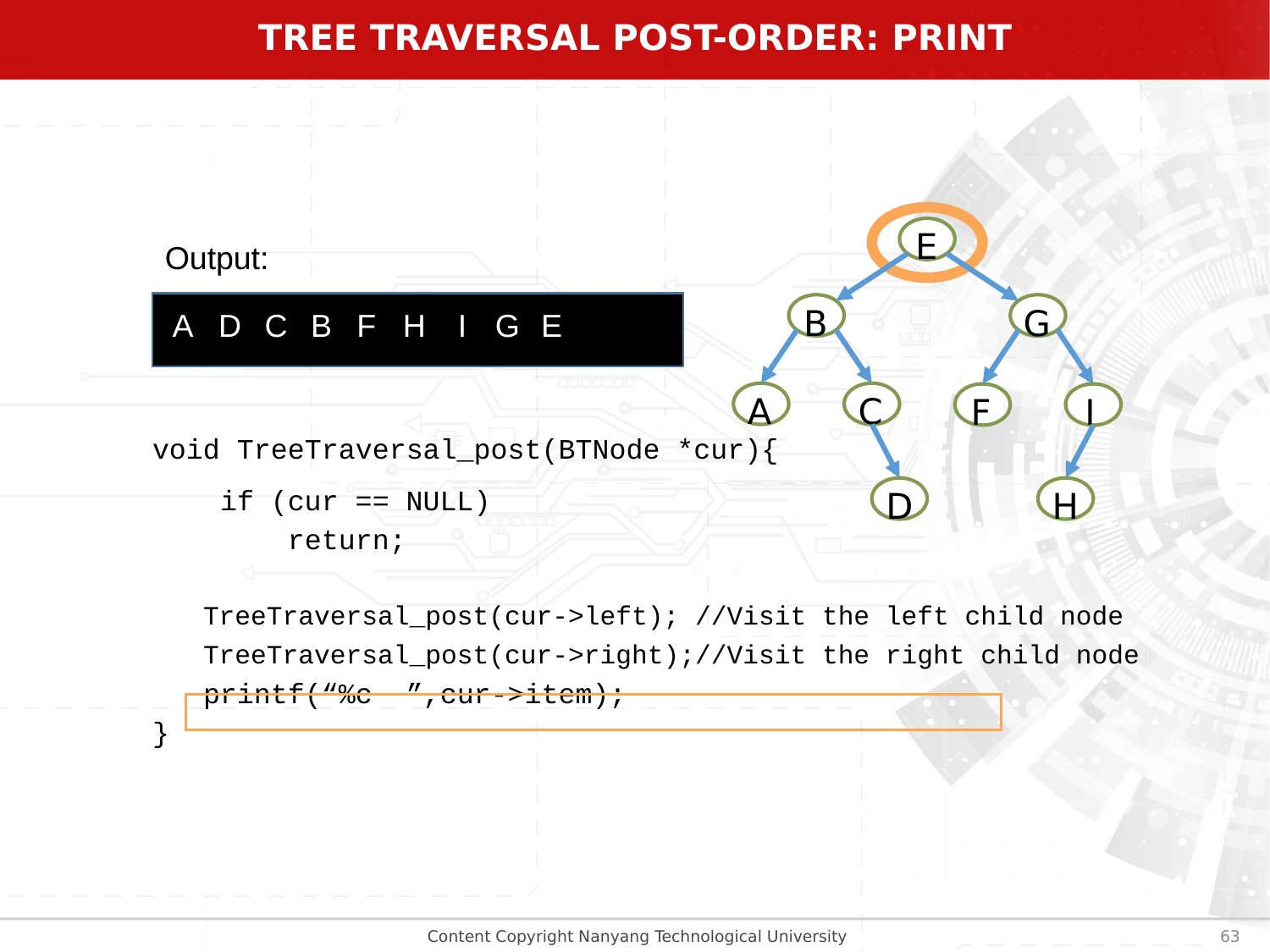

# Tree traversal Post-order: print

void TreeTraversal_post(BTNode *cur){
    if (cur == NULL)
        return;

   TreeTraversal_post(cur->left); //Visit the left child node
   TreeTraversal_post(cur->right);//Visit the right child node
   printf(“%c  ”,cur->item);
}

 E
 E
Output:

 B
 G

A
D
C
B
F
H
 I
G
E

 A

 C

 F
 I

 D

 H